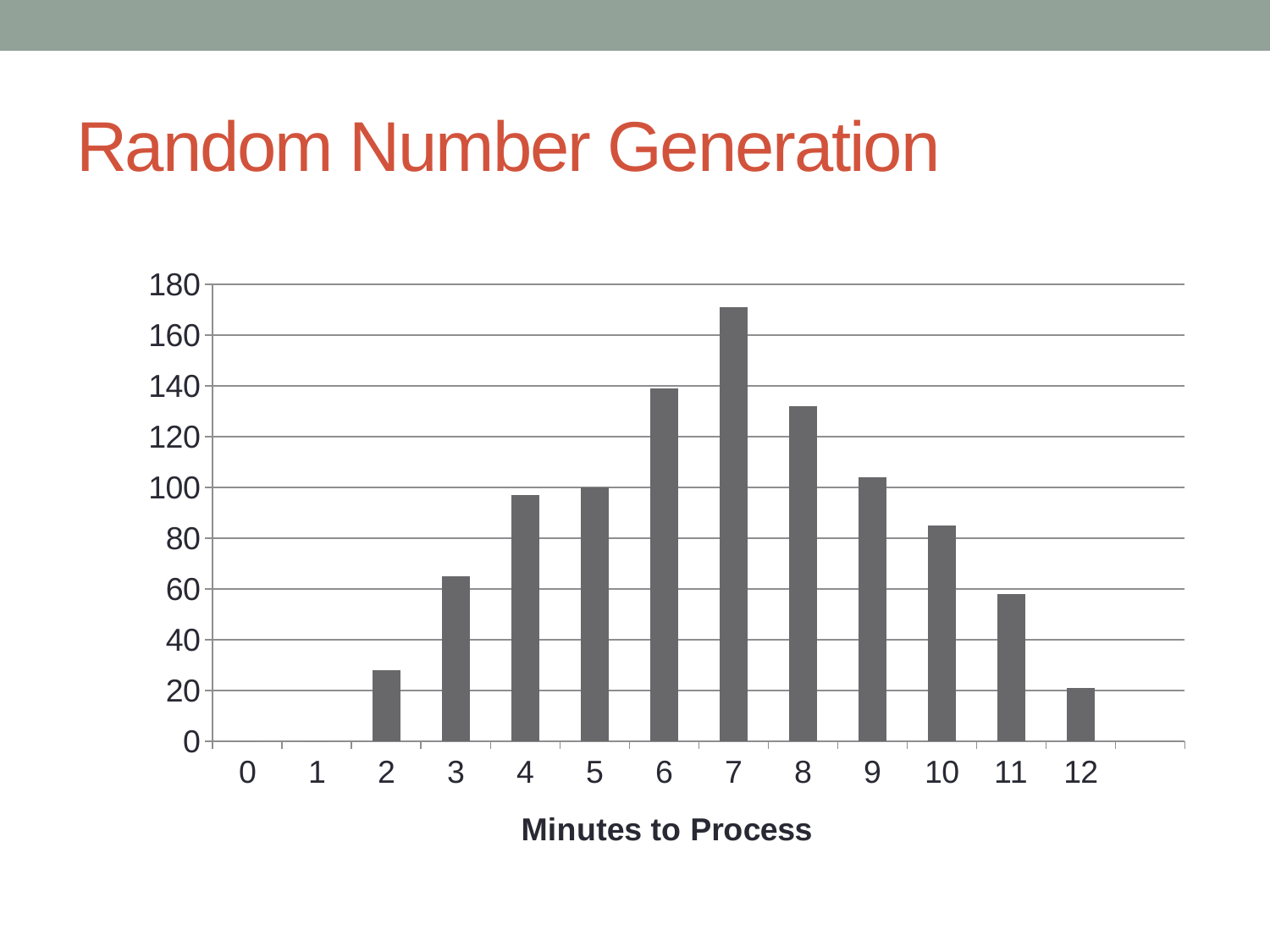

# Random Number Generation

### Chart

| Category |  |
|---|---|
| 0 | 0.0 |
| 1 | 0.0 |
| 2 | 28.0 |
| 3 | 65.0 |
| 4 | 97.0 |
| 5 | 100.0 |
| 6 | 139.0 |
| 7 | 171.0 |
| 8 | 132.0 |
| 9 | 104.0 |
| 10 | 85.0 |
| 11 | 58.0 |
| 12 | 21.0 |
|  | None |